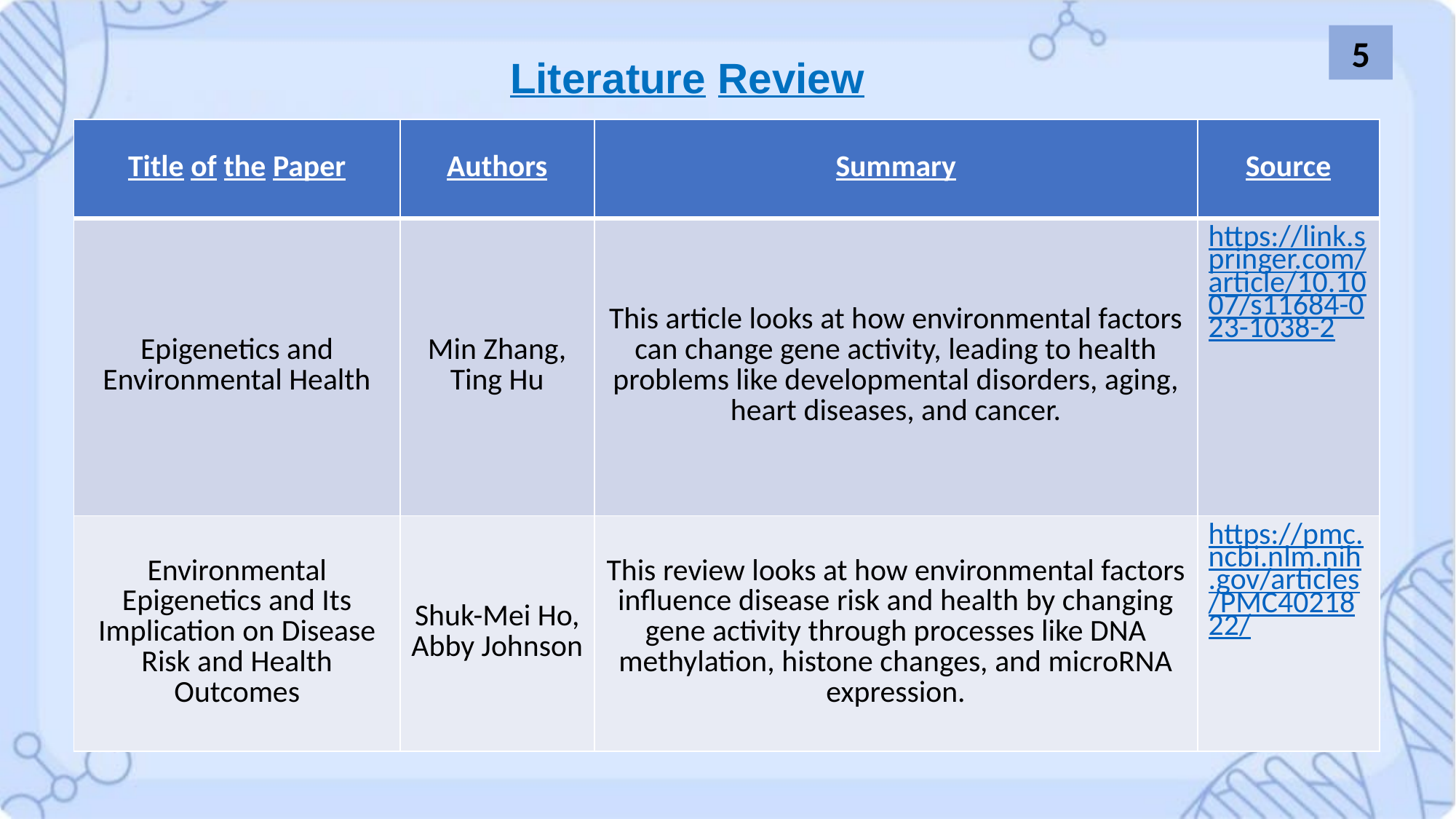

5
Literature Review
| Title of the Paper | Authors | Summary | Source |
| --- | --- | --- | --- |
| Epigenetics and Environmental Health | Min Zhang, Ting Hu | This article looks at how environmental factors can change gene activity, leading to health problems like developmental disorders, aging, heart diseases, and cancer. | https://link.springer.com/article/10.1007/s11684-023-1038-2 |
| Environmental Epigenetics and Its Implication on Disease Risk and Health Outcomes | Shuk-Mei Ho, Abby Johnson | This review looks at how environmental factors influence disease risk and health by changing gene activity through processes like DNA methylation, histone changes, and microRNA expression. | https://pmc.ncbi.nlm.nih.gov/articles/PMC4021822/ |